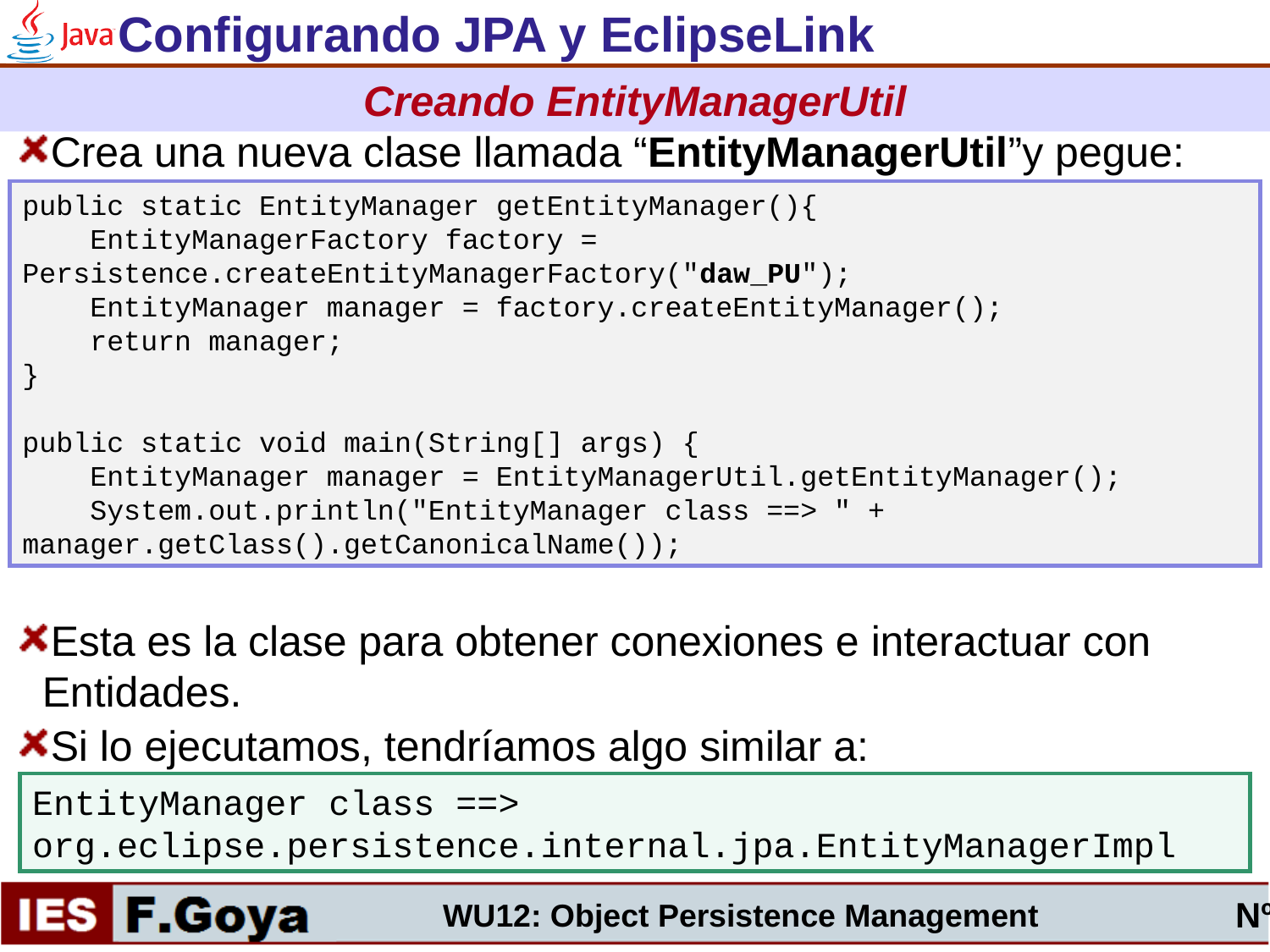

Configurando JPA y EclipseLink
Creando EntityManagerUtil
Crea una nueva clase llamada “EntityManagerUtil”y pegue:

Esta es la clase para obtener conexiones e interactuar con Entidades.
Si lo ejecutamos, tendríamos algo similar a:
public static EntityManager getEntityManager(){
    EntityManagerFactory factory = Persistence.createEntityManagerFactory("daw_PU");
    EntityManager manager = factory.createEntityManager();
    return manager;
}

public static void main(String[] args) {
    EntityManager manager = EntityManagerUtil.getEntityManager();
    System.out.println("EntityManager class ==> " + manager.getClass().getCanonicalName());
EntityManager class ==> org.eclipse.persistence.internal.jpa.EntityManagerImpl